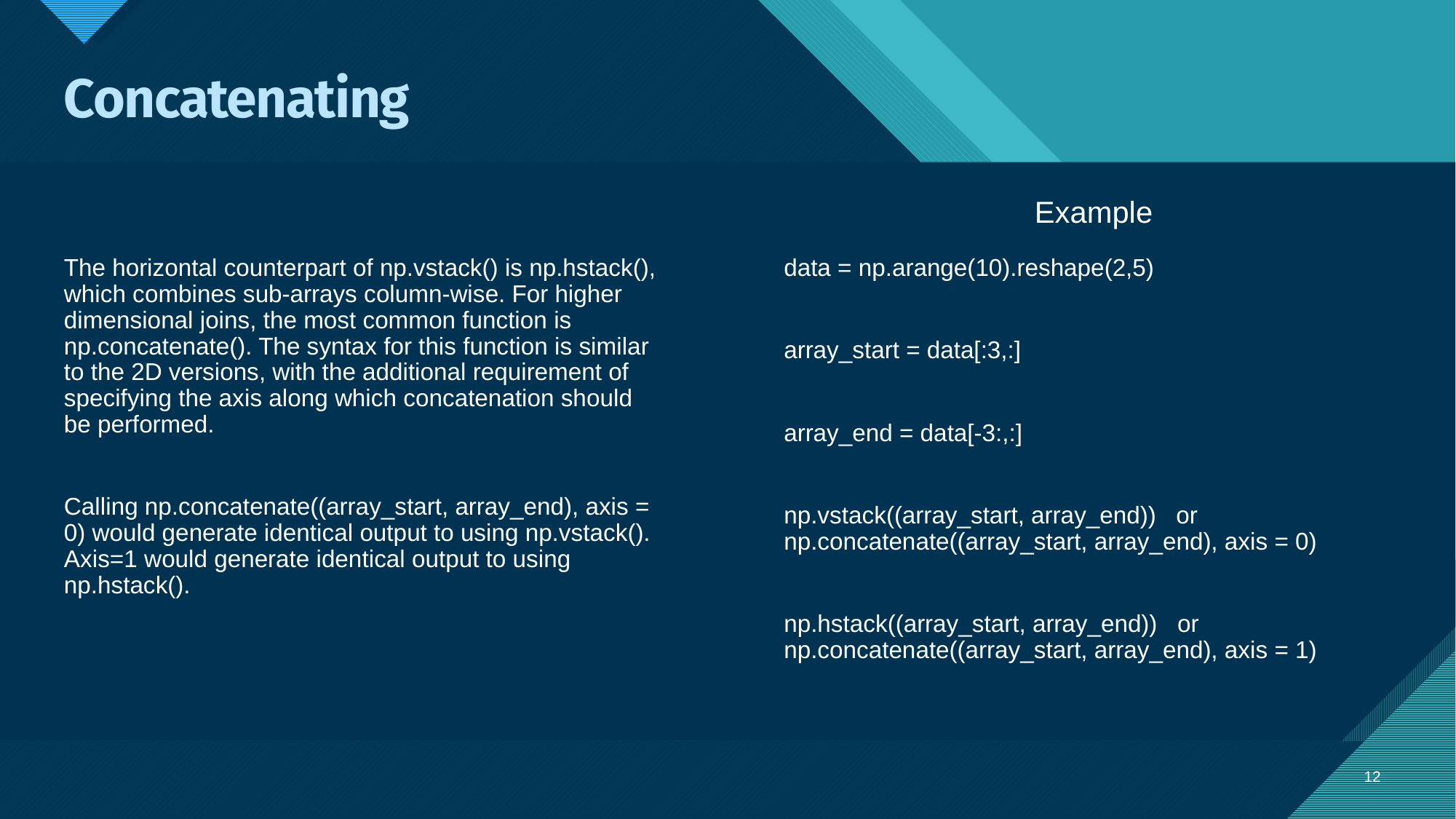

# Concatenating
Example
The horizontal counterpart of np.vstack() is np.hstack(), which combines sub-arrays column-wise. For higher dimensional joins, the most common function is np.concatenate(). The syntax for this function is similar to the 2D versions, with the additional requirement of specifying the axis along which concatenation should be performed.

Calling np.concatenate((array_start, array_end), axis = 0) would generate identical output to using np.vstack(). Axis=1 would generate identical output to using np.hstack().
data = np.arange(10).reshape(2,5)

array_start = data[:3,:]

array_end = data[-3:,:]

np.vstack((array_start, array_end))   or np.concatenate((array_start, array_end), axis = 0)

np.hstack((array_start, array_end))   or np.concatenate((array_start, array_end), axis = 1)

12